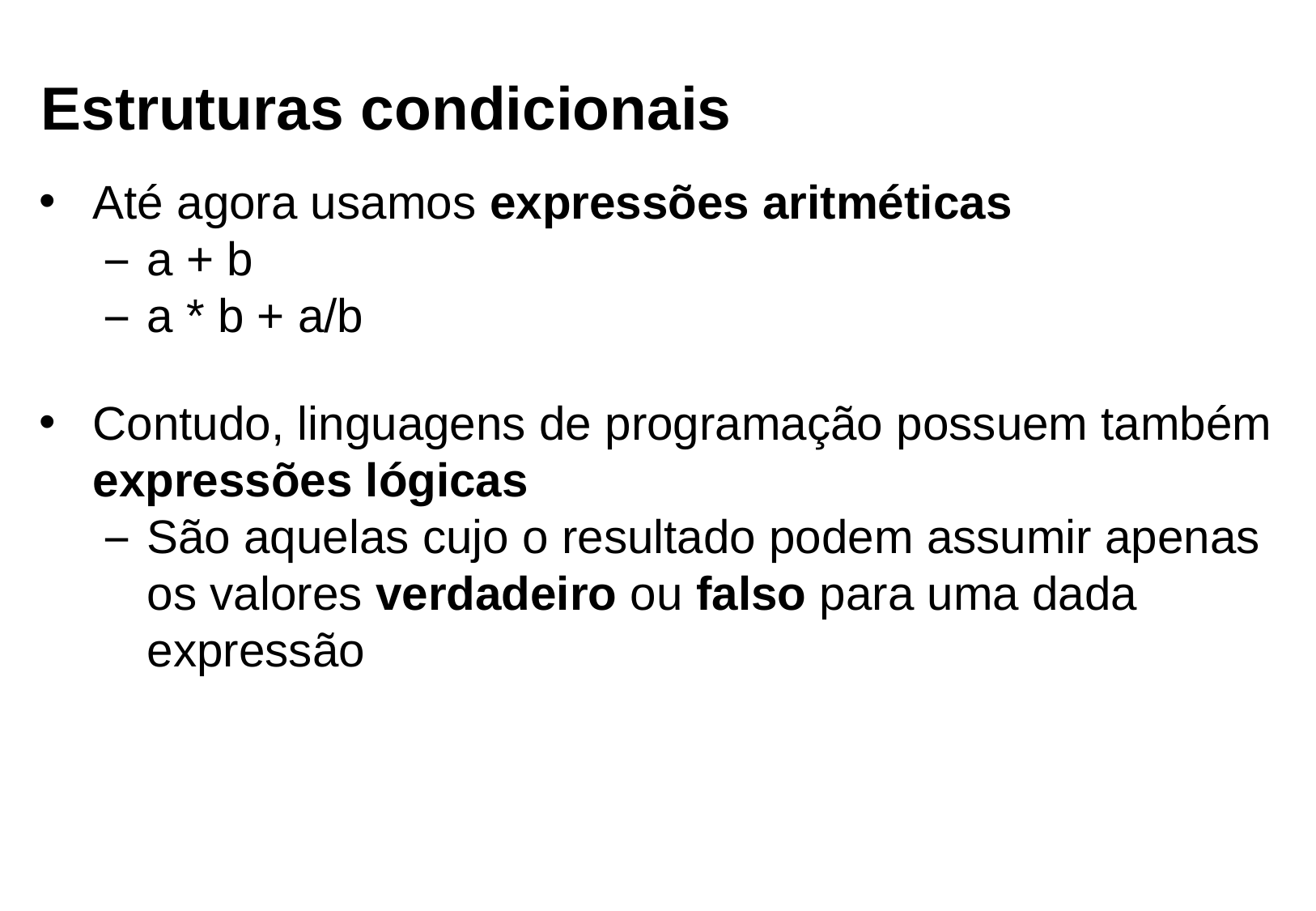

Estruturas condicionais
Até agora usamos expressões aritméticas
a + b
a * b + a/b

Contudo, linguagens de programação possuem também expressões lógicas
São aquelas cujo o resultado podem assumir apenas os valores verdadeiro ou falso para uma dada expressão